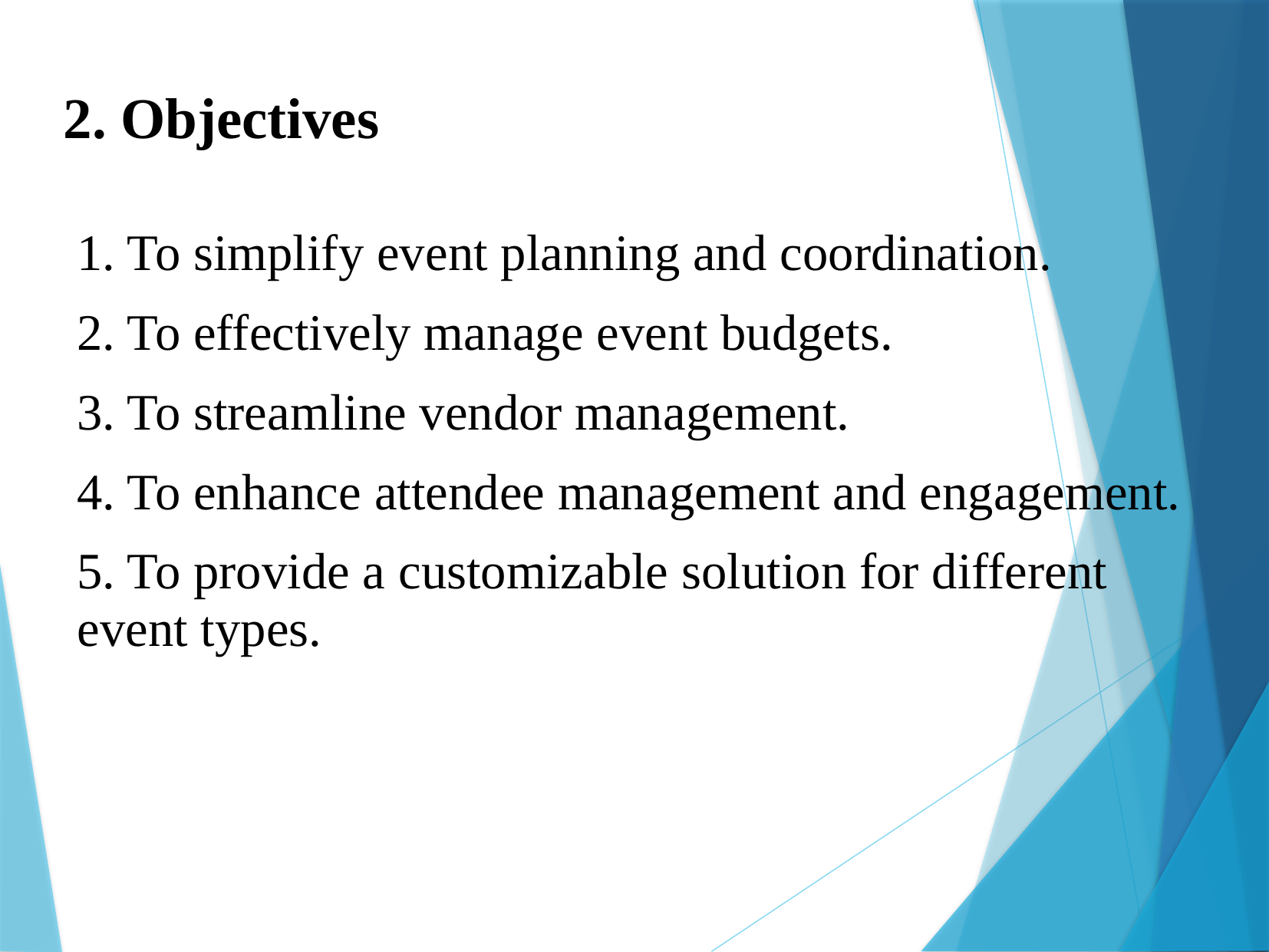

2. Objectives
1. To simplify event planning and coordination.
2. To effectively manage event budgets.
3. To streamline vendor management.
4. To enhance attendee management and engagement.
5. To provide a customizable solution for different event types.